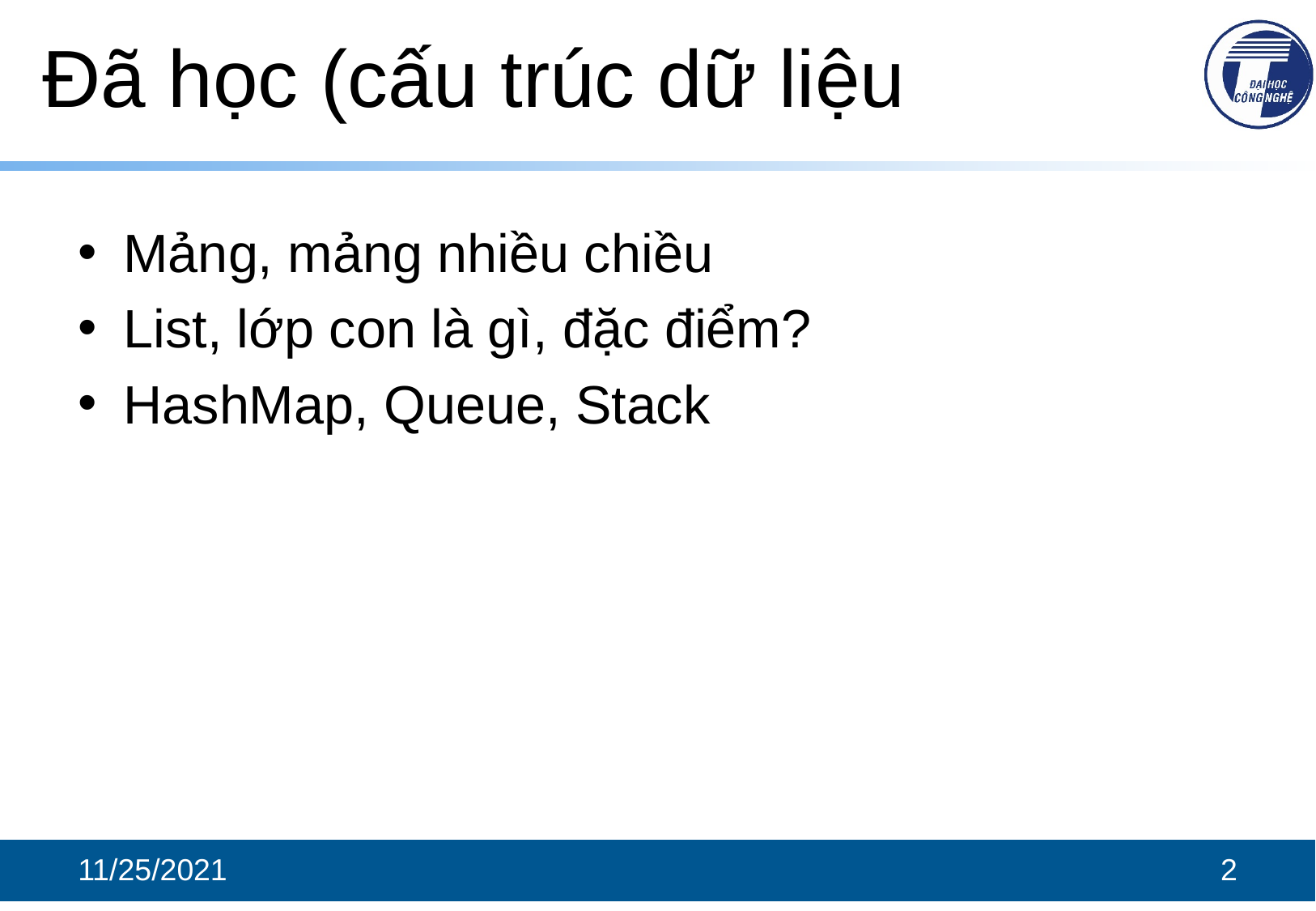

# Đã học (cấu trúc dữ liệu
Mảng, mảng nhiều chiều
List, lớp con là gì, đặc điểm?
HashMap, Queue, Stack

11/25/2021

2